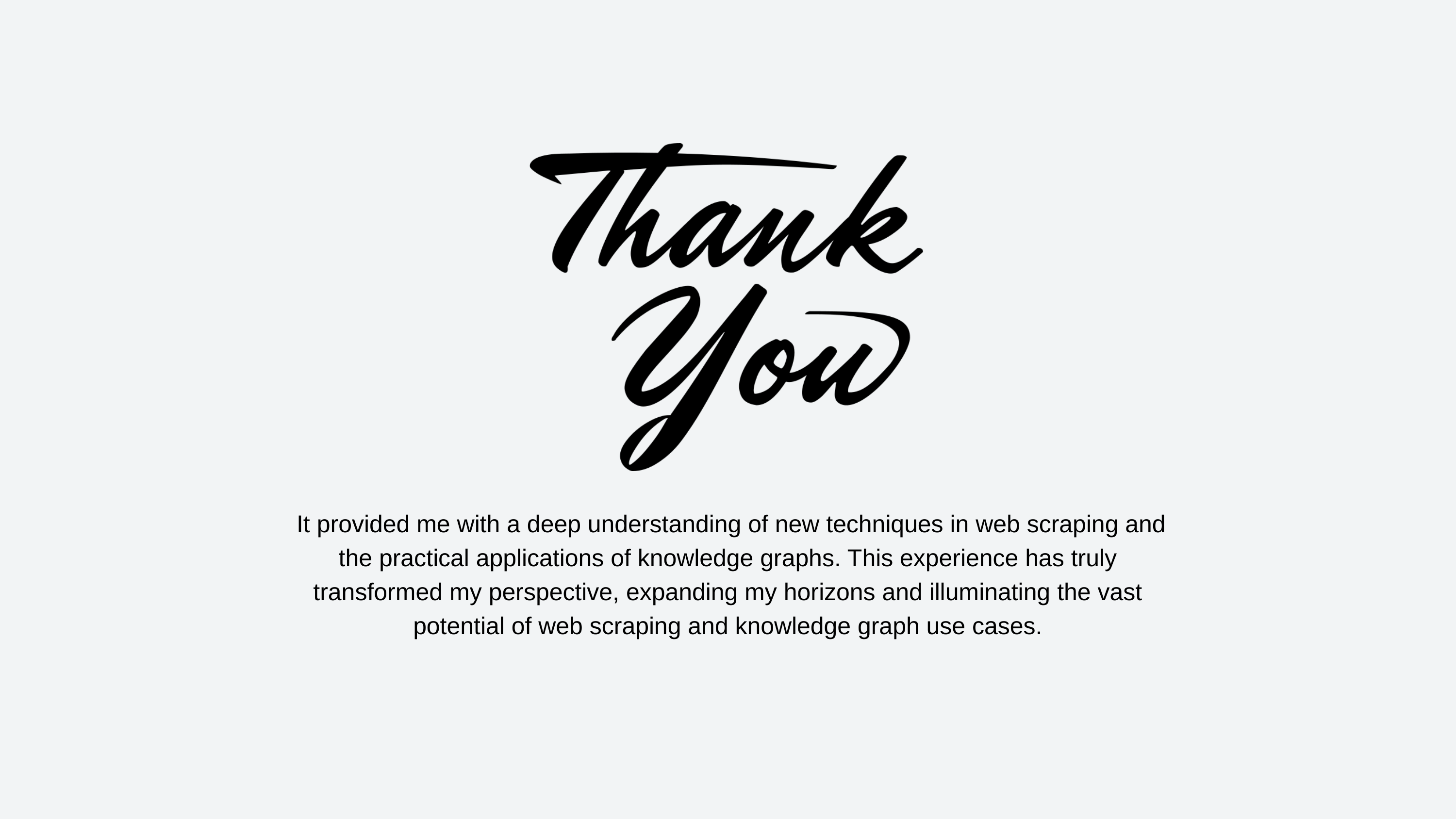

It provided me with a deep understanding of new techniques in web scraping and the practical applications of knowledge graphs. This experience has truly transformed my perspective, expanding my horizons and illuminating the vast potential of web scraping and knowledge graph use cases.